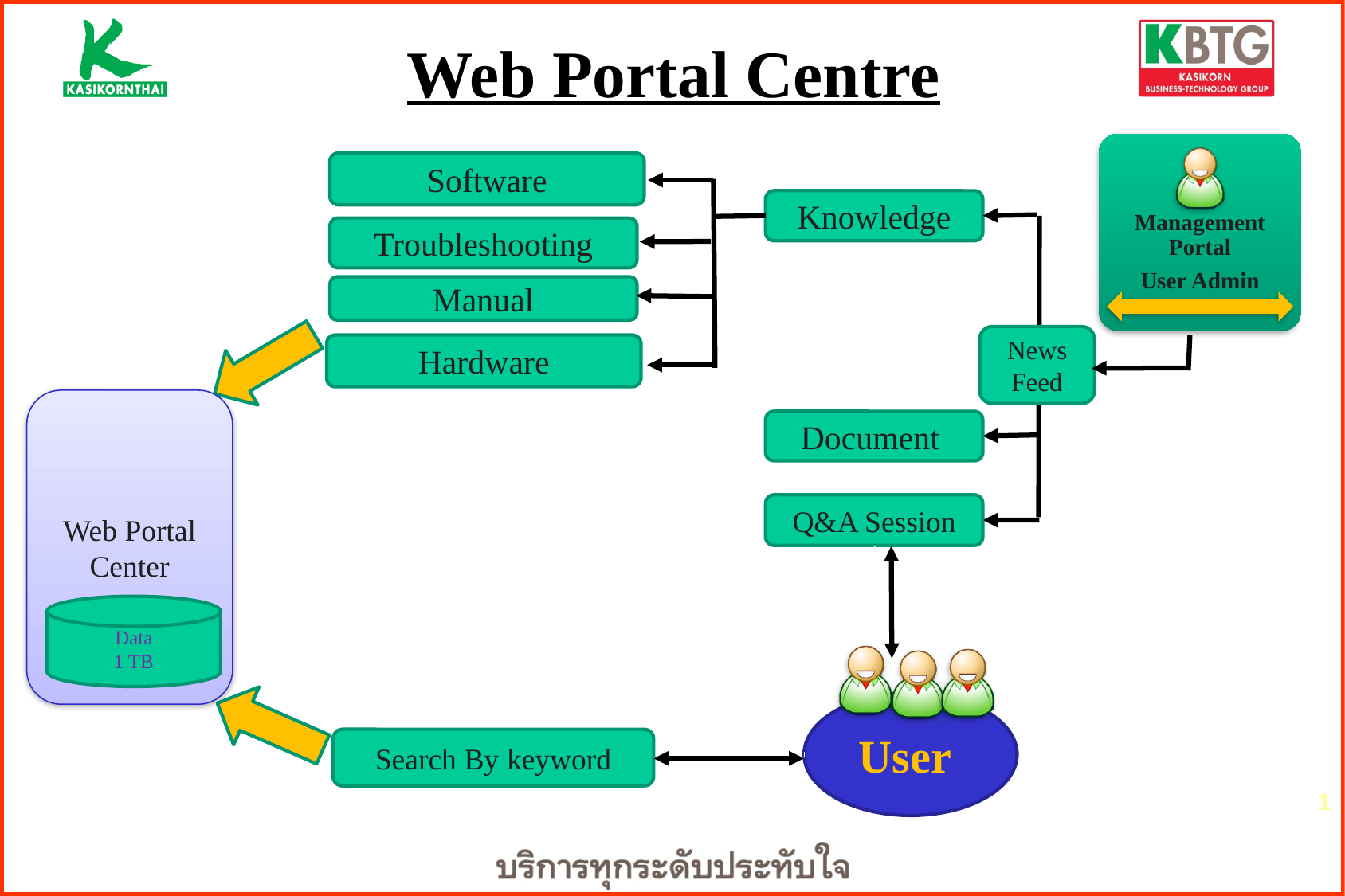

Web Portal Centre
Management Portal
User Admin
Software
Knowledge
Troubleshooting
Manual

News Feed
Hardware
Web Portal Center
Document
Q&A Session
Data
1 TB

User

Search By keyword